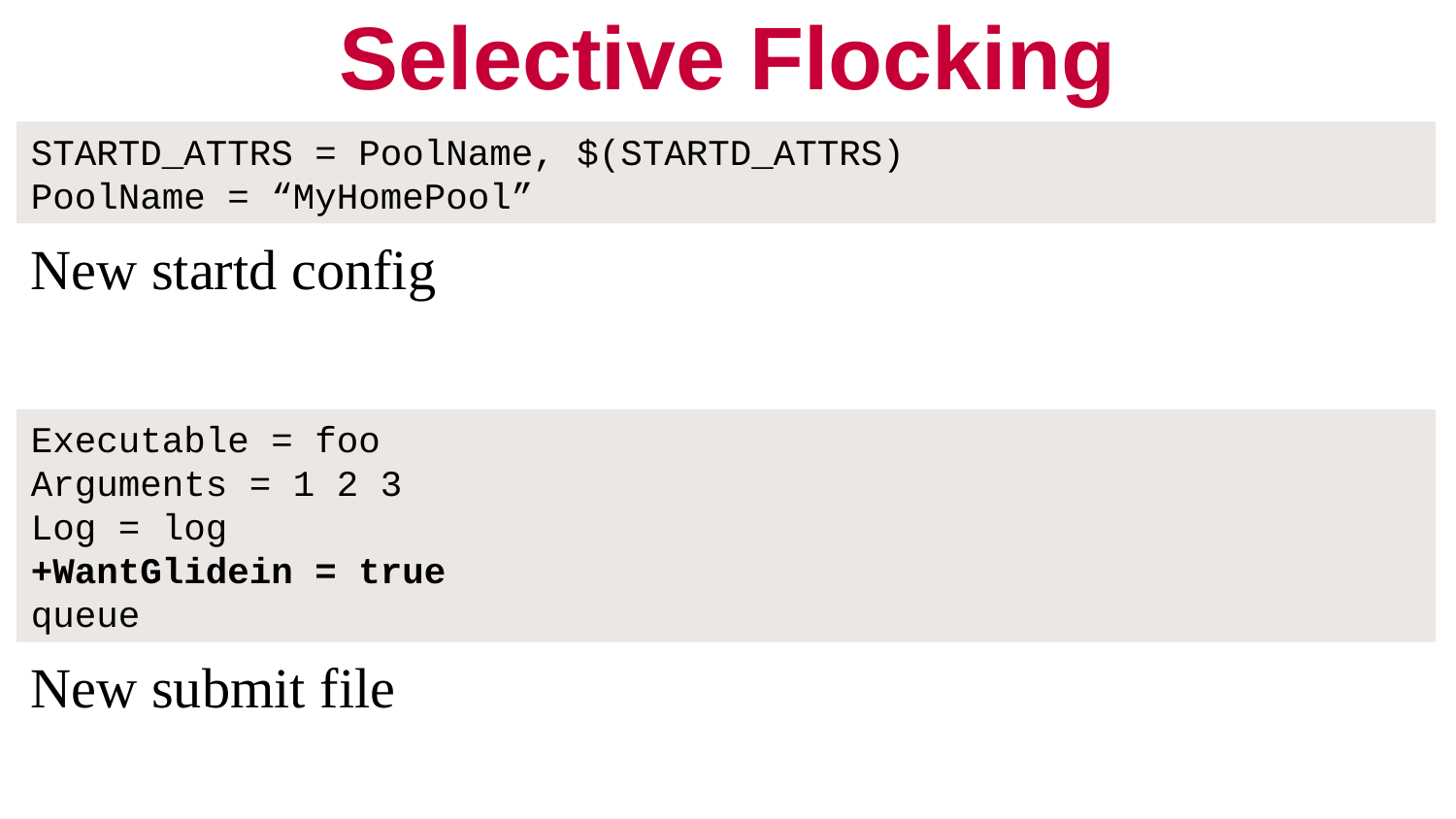

# Selective Flocking
STARTD_ATTRS = PoolName, $(STARTD_ATTRS)
PoolName = “MyHomePool”
New startd config
Executable = foo
Arguments = 1 2 3
Log = log
+WantGlidein = true
queue
New submit file